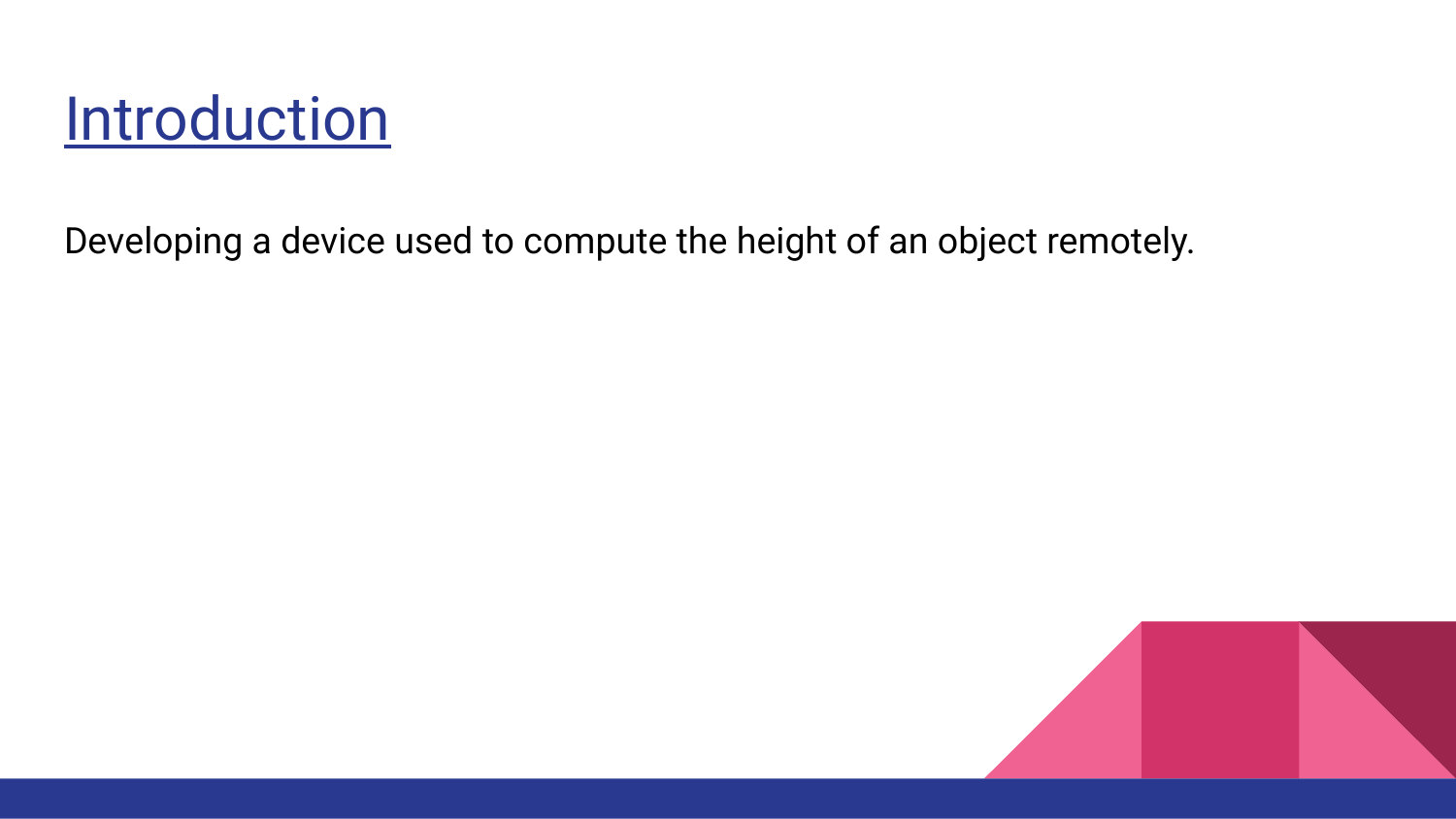

# Introduction
Developing a device used to compute the height of an object remotely.